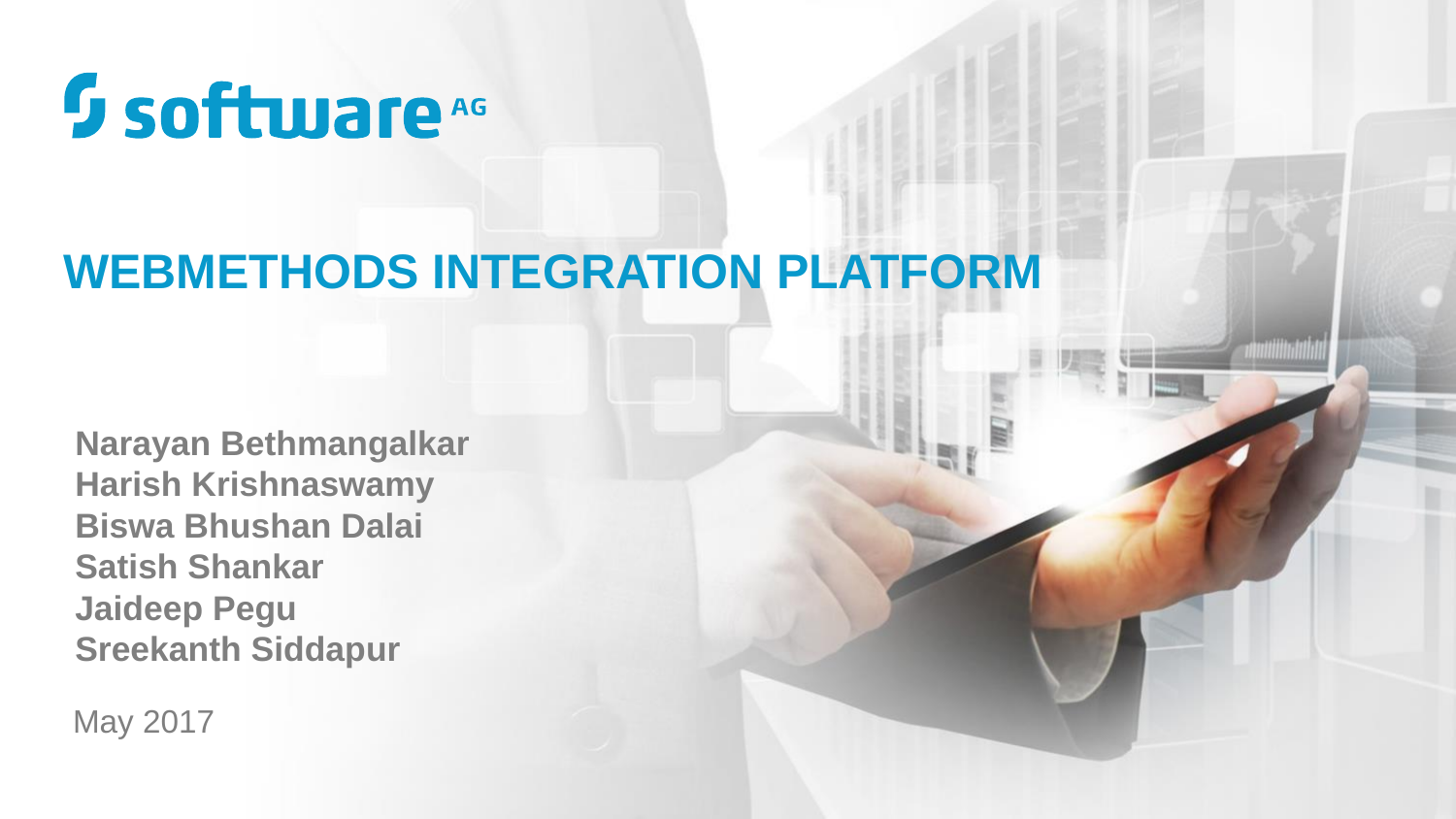

# Webmethods Integration platform

Narayan Bethmangalkar
Harish Krishnaswamy
Biswa Bhushan Dalai
Satish Shankar
Jaideep Pegu
Sreekanth Siddapur
May 2017